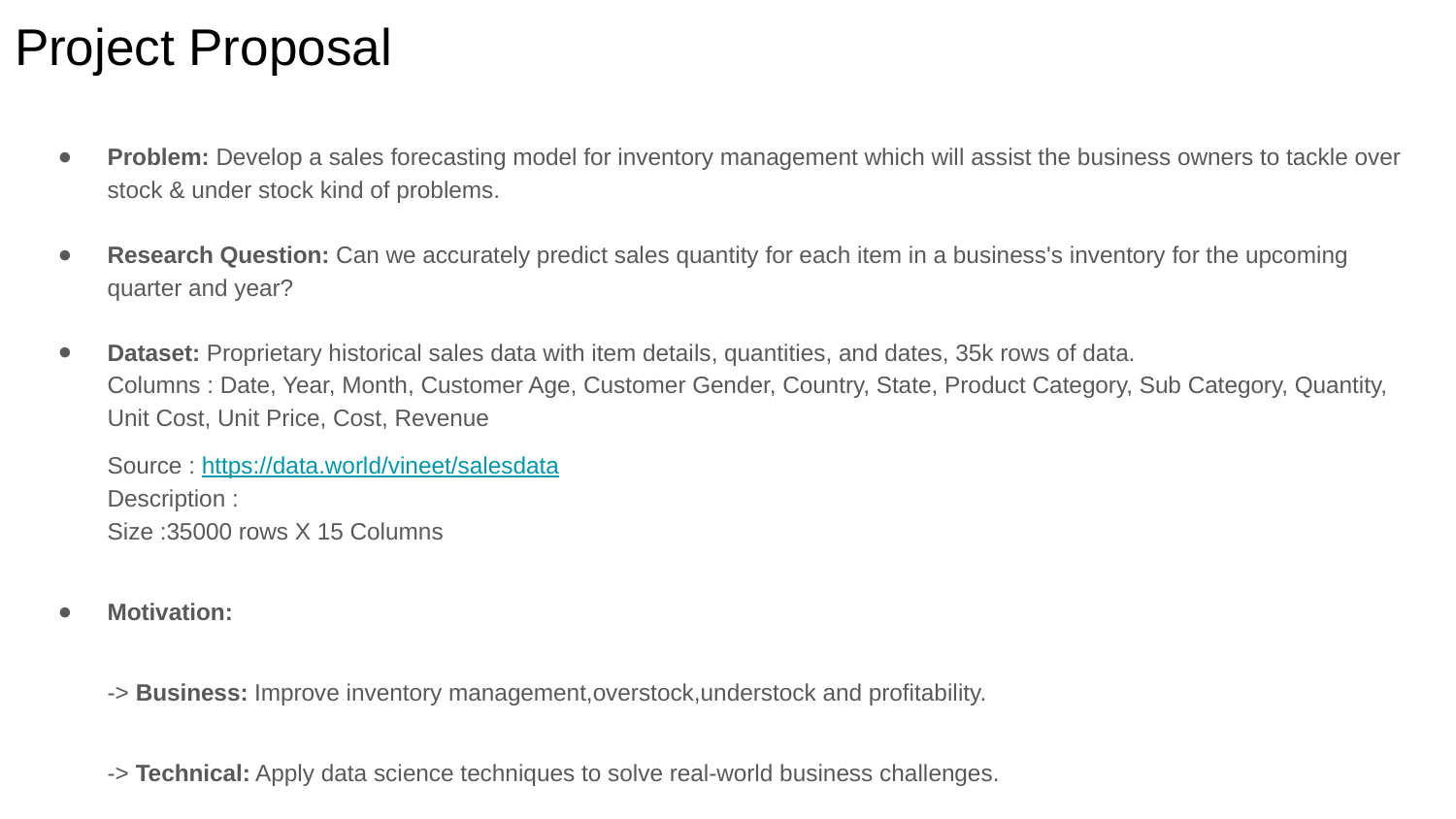

# Project Proposal

Problem: Develop a sales forecasting model for inventory management which will assist the business owners to tackle over stock & under stock kind of problems.
Research Question: Can we accurately predict sales quantity for each item in a business's inventory for the upcoming quarter and year?
Dataset: Proprietary historical sales data with item details, quantities, and dates, 35k rows of data.
Columns : Date, Year, Month, Customer Age, Customer Gender, Country, State, Product Category, Sub Category, Quantity, Unit Cost, Unit Price, Cost, Revenue
Source : https://data.world/vineet/salesdata
Description :
Size :35000 rows X 15 Columns
Motivation:
-> Business: Improve inventory management,overstock,understock and profitability.
-> Technical: Apply data science techniques to solve real-world business challenges.